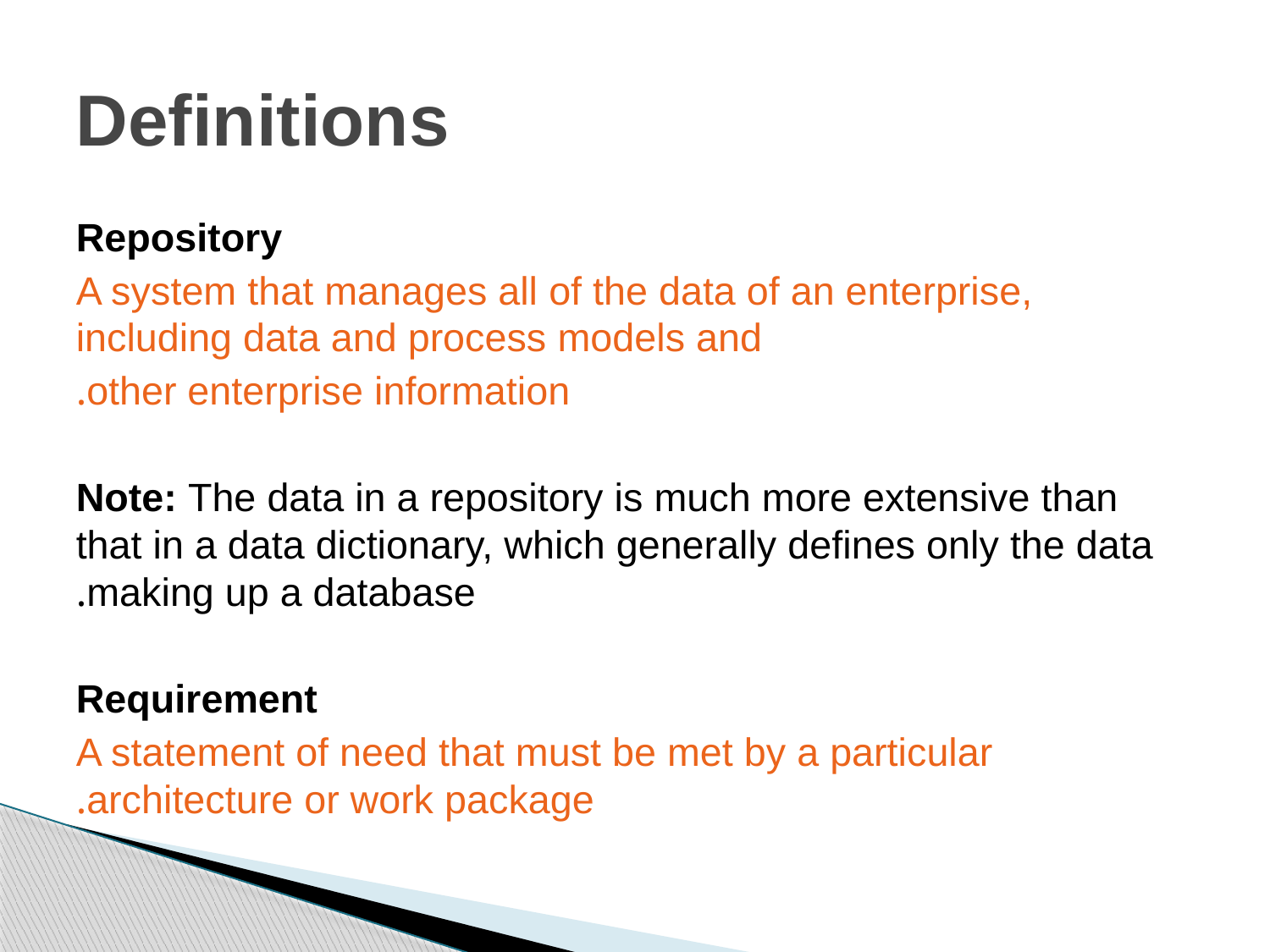

# Definitions
Repository
A system that manages all of the data of an enterprise, including data and process models and
other enterprise information.

Note: The data in a repository is much more extensive than that in a data dictionary, which generally defines only the data making up a database.

 Requirement
A statement of need that must be met by a particular architecture or work package.